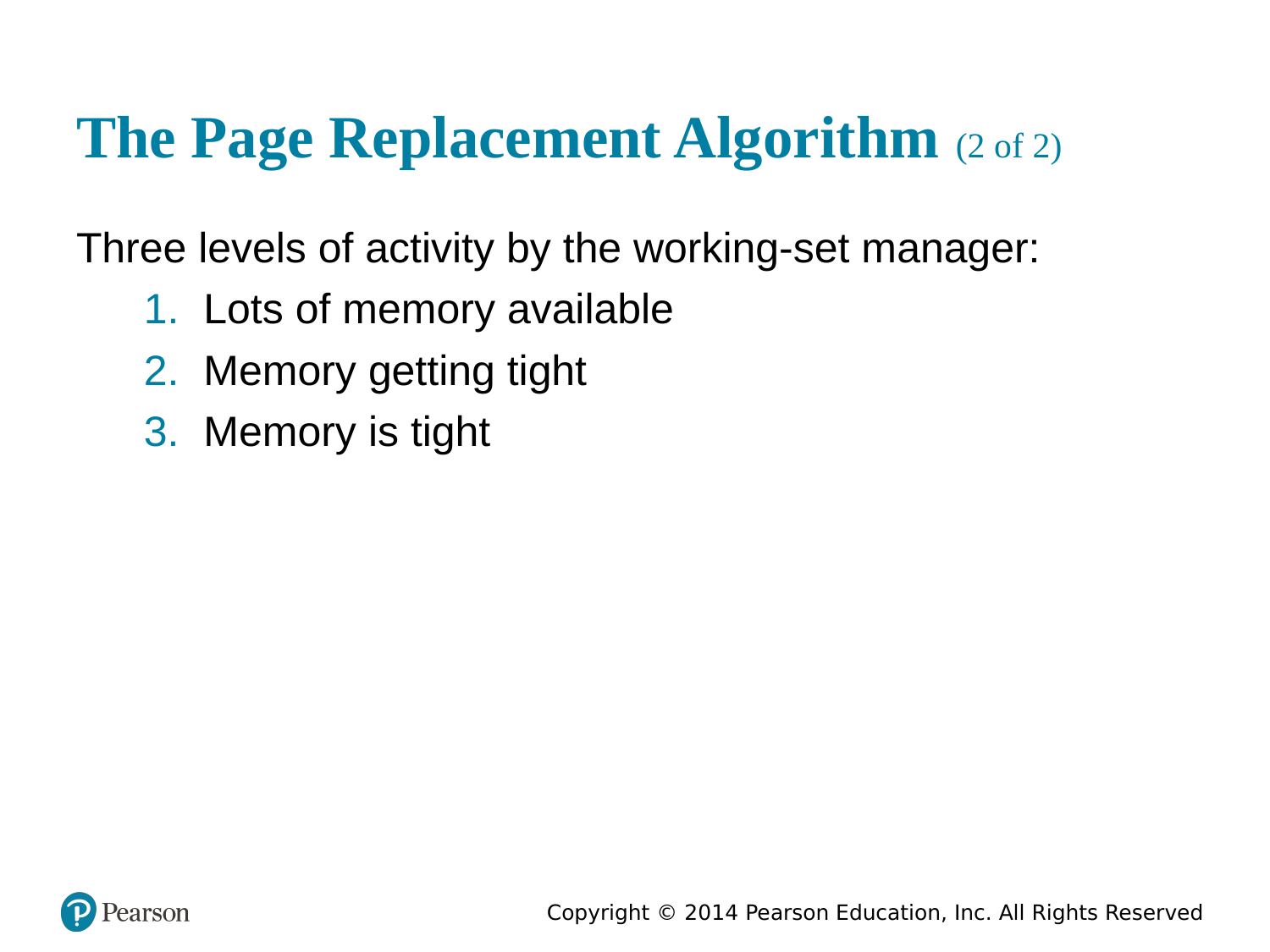

# The Page Replacement Algorithm (2 of 2)
Three levels of activity by the working-set manager:
Lots of memory available
Memory getting tight
Memory is tight